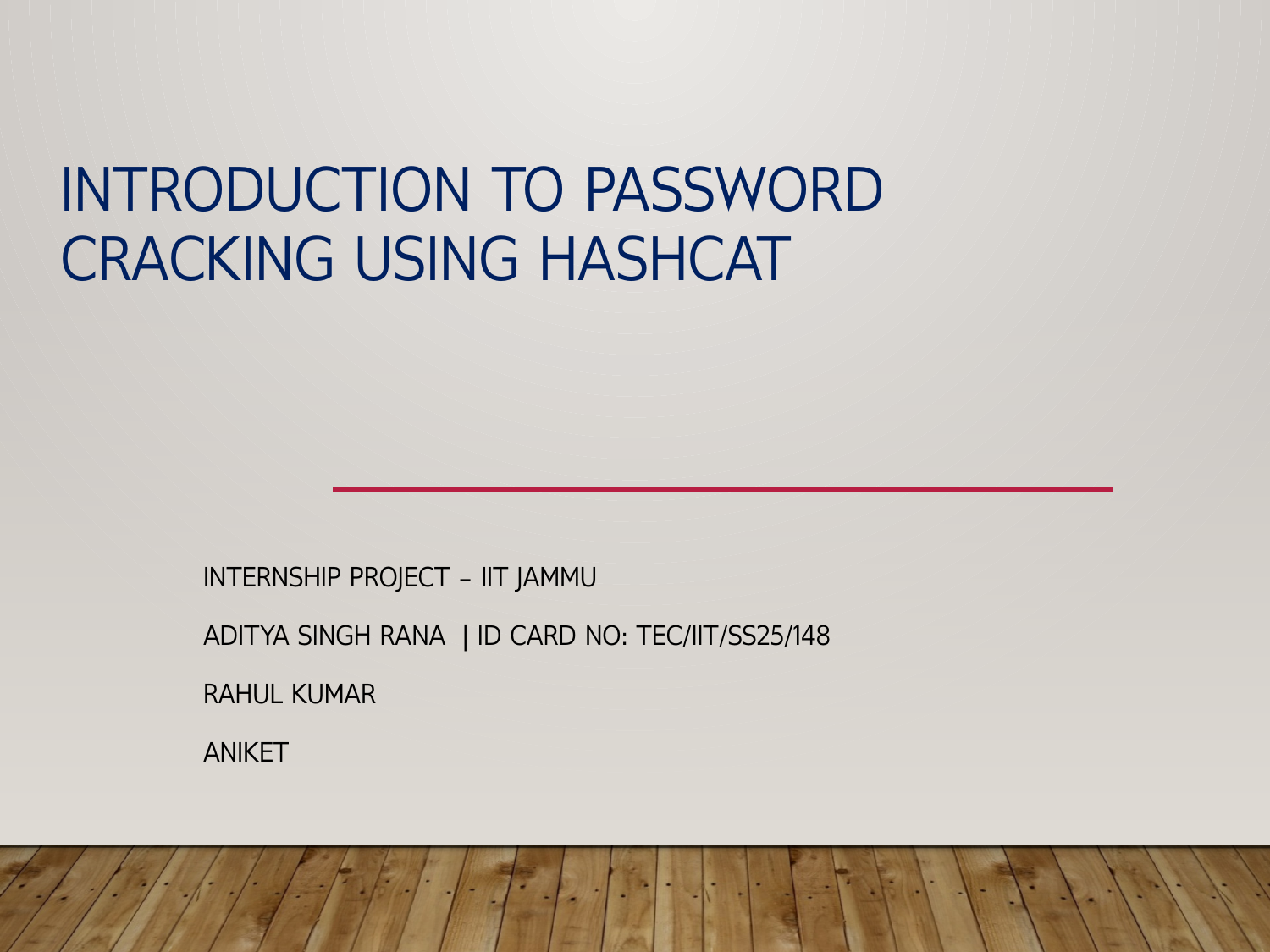

# Introduction to Password Cracking Using Hashcat
Internship Project – IIT Jammu
Aditya Singh Rana  | ID Card No: TEC/IIT/SS25/148
RAHUL KUMAR
ANIKET